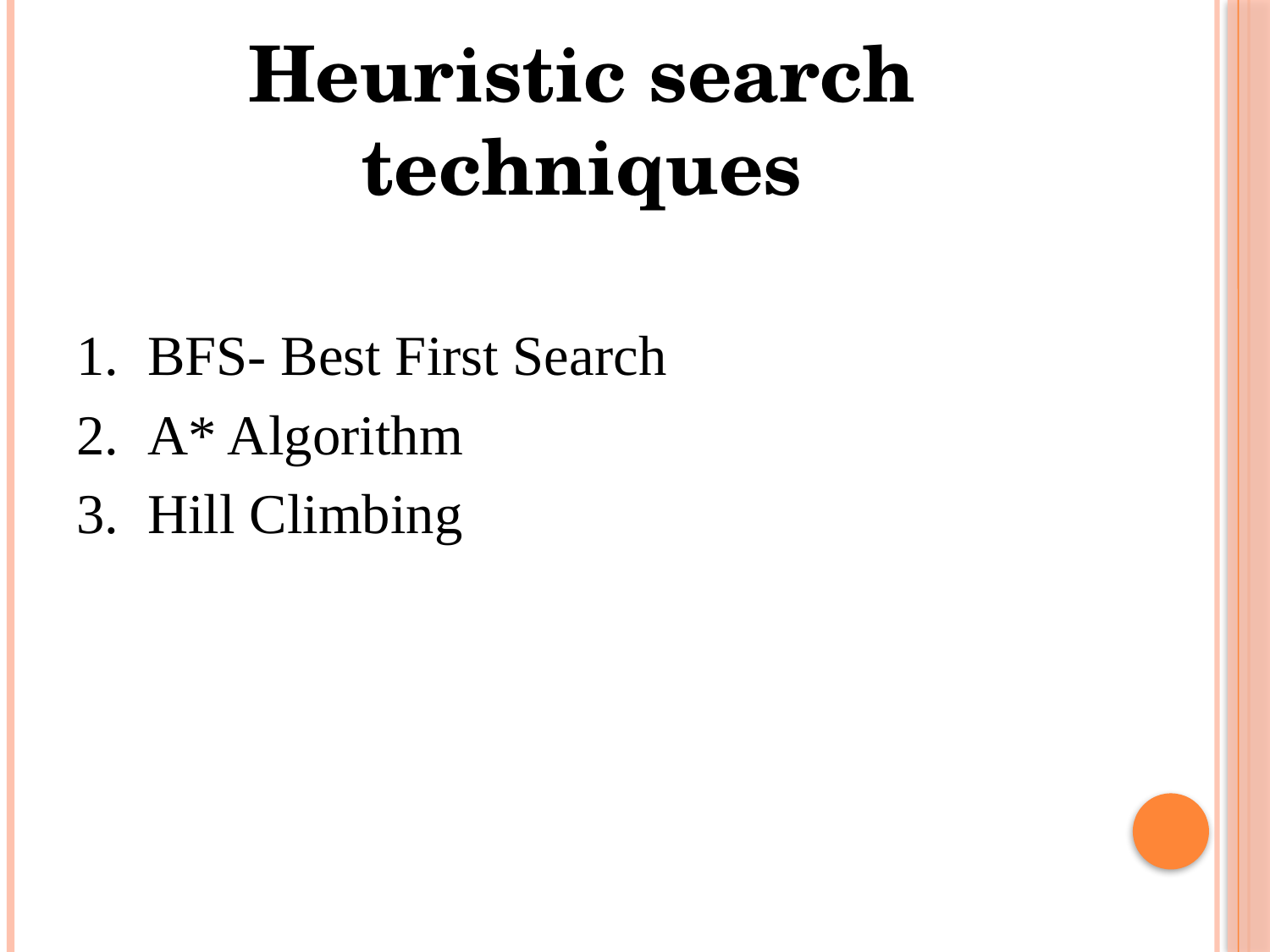

# Heuristic search techniques
BFS- Best First Search
A* Algorithm
Hill Climbing